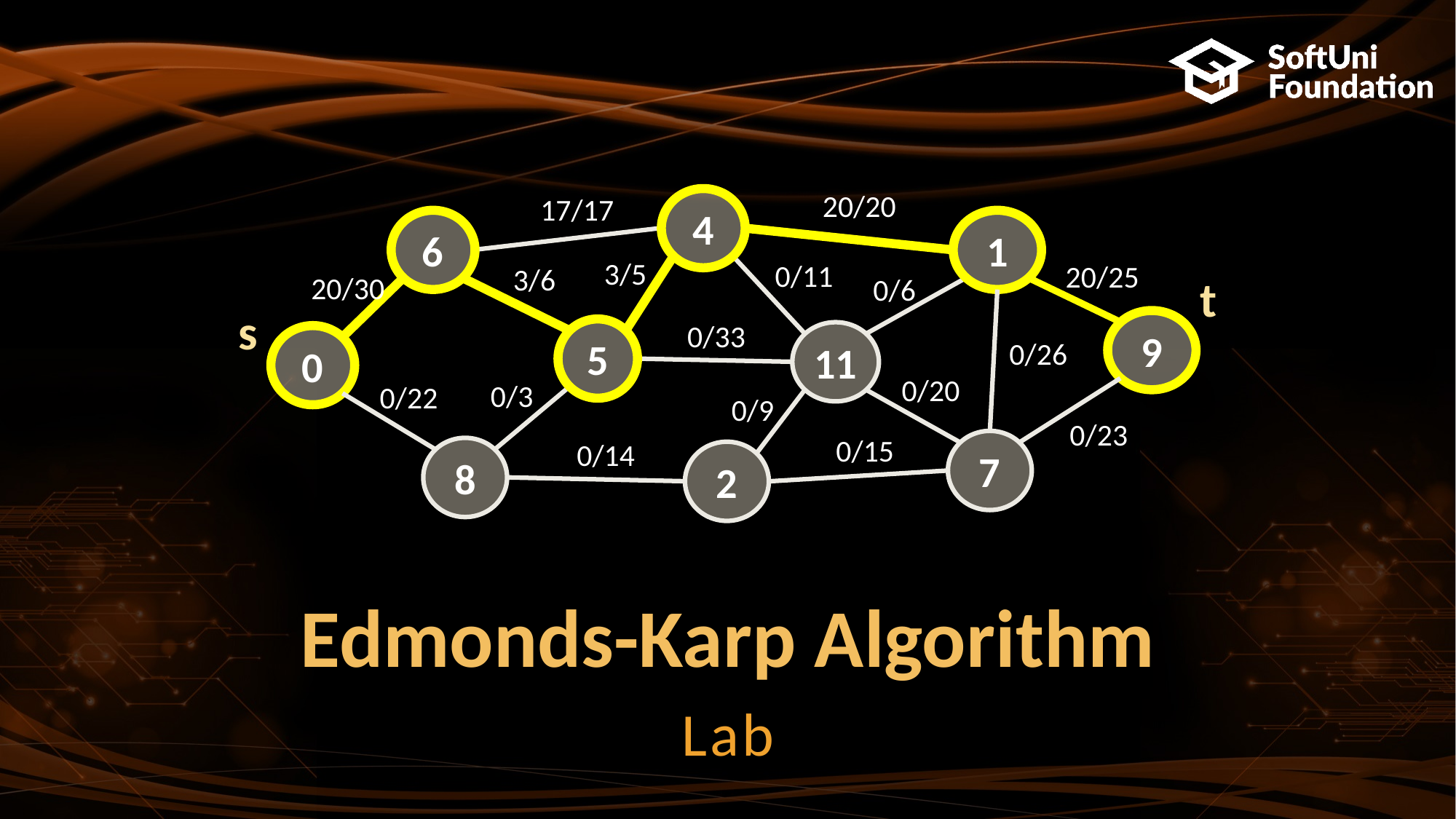

20/20
17/17
4
6
1

3/5
0/11
20/25
3/6

t
20/30
0/6

s
9
0/33
5
11
0
0/26

0/20
0/3
0/22

0/9

0/23
0/15
0/14
7
8
2

Edmonds-Karp Algorithm
Lab